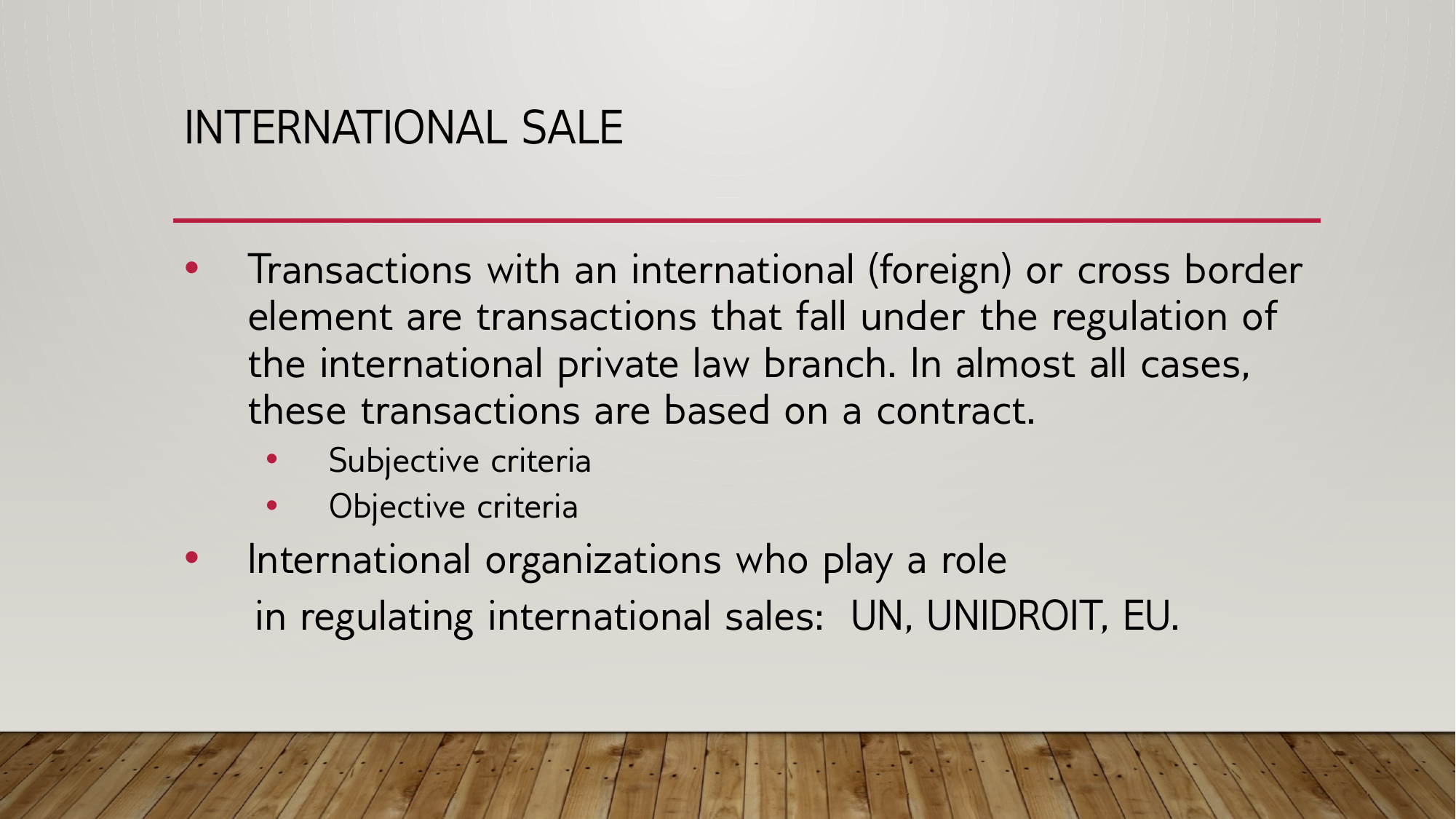

# INTERNATIONAL SALE
Transactions with an international (foreign) or cross border element are transactions that fall under the regulation of the international private law branch. In almost all cases, these transactions are based on a contract.
Subjective criteria
Objective criteria
International organizations who play a role
	in regulating international sales:  UN, UNIDROIT, EU.